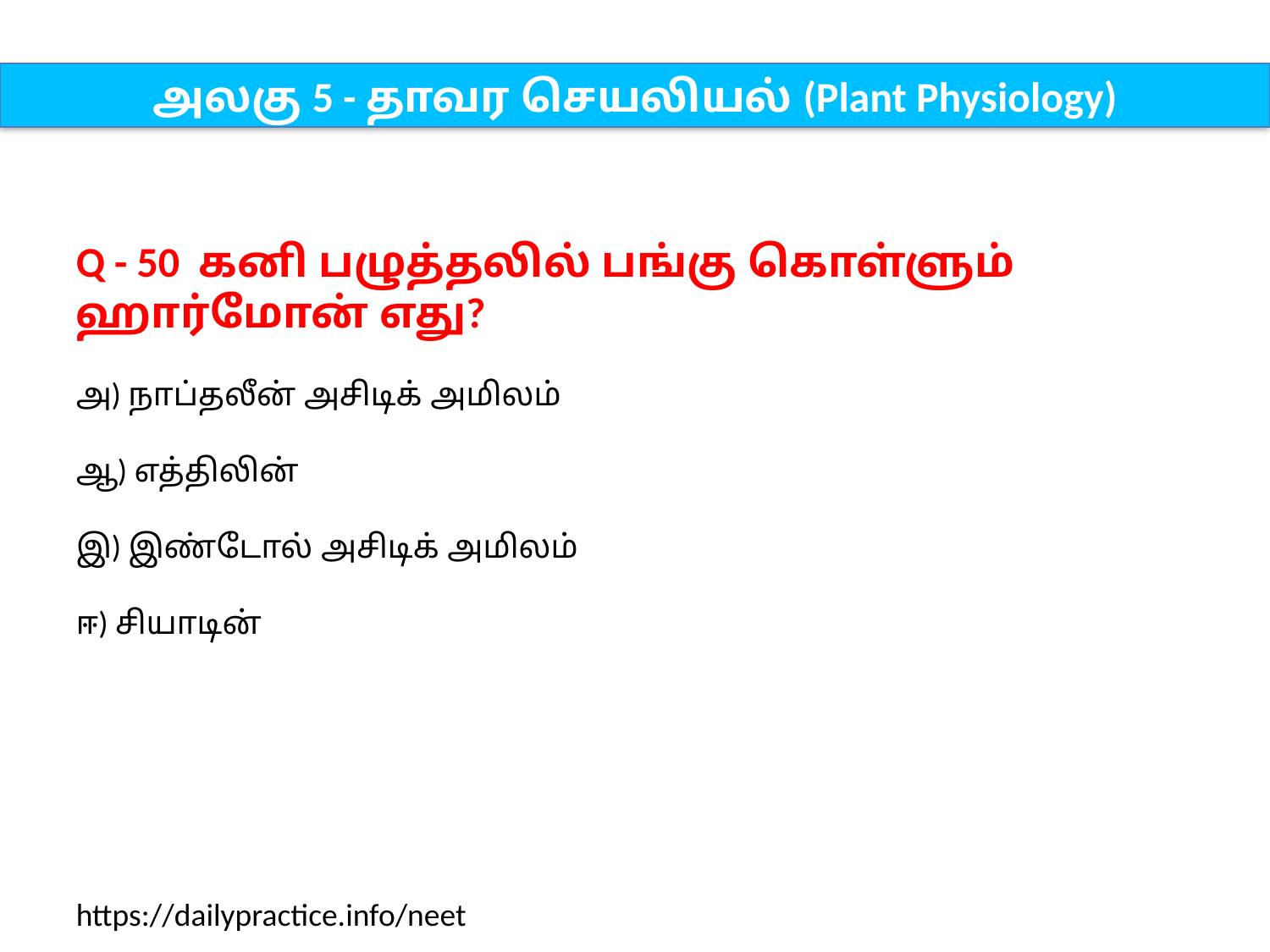

அலகு 5 - தாவர செயலியல் (Plant Physiology)

Q - 50  கனி பழுத்தலில் பங்கு கொள்ளும் ஹார்மோன் எது?

அ) நாப்தலீன் அசிடிக் அமிலம்

ஆ) எத்திலின்

இ) இண்டோல் அசிடிக் அமிலம்

ஈ) சியாடின்
https://dailypractice.info/neet